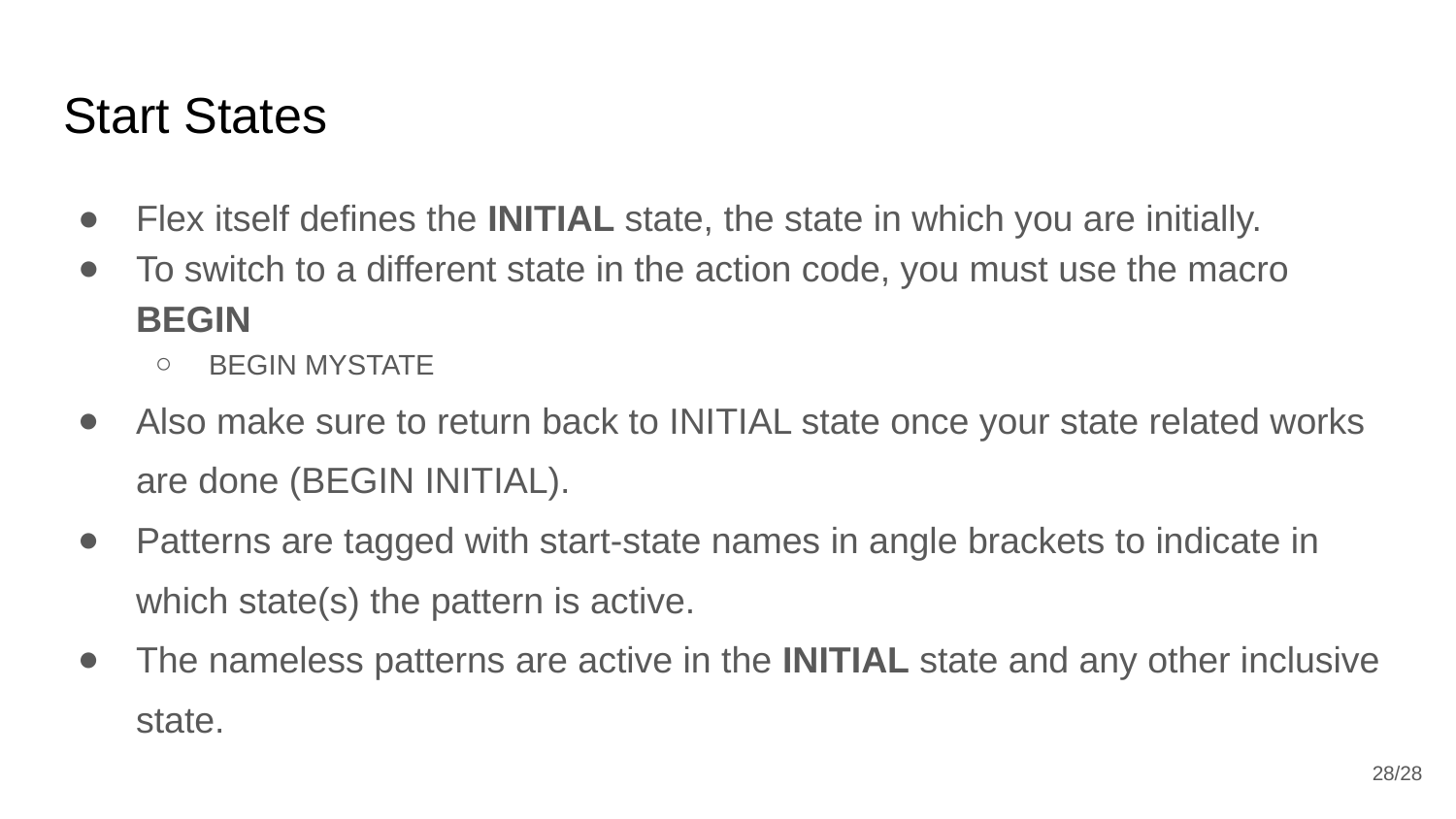

# Start States
Flex itself defines the INITIAL state, the state in which you are initially.
To switch to a different state in the action code, you must use the macro
BEGIN
BEGIN MYSTATE
Also make sure to return back to INITIAL state once your state related works are done (BEGIN INITIAL).
Patterns are tagged with start-state names in angle brackets to indicate in which state(s) the pattern is active.
The nameless patterns are active in the INITIAL state and any other inclusive state.
28/28